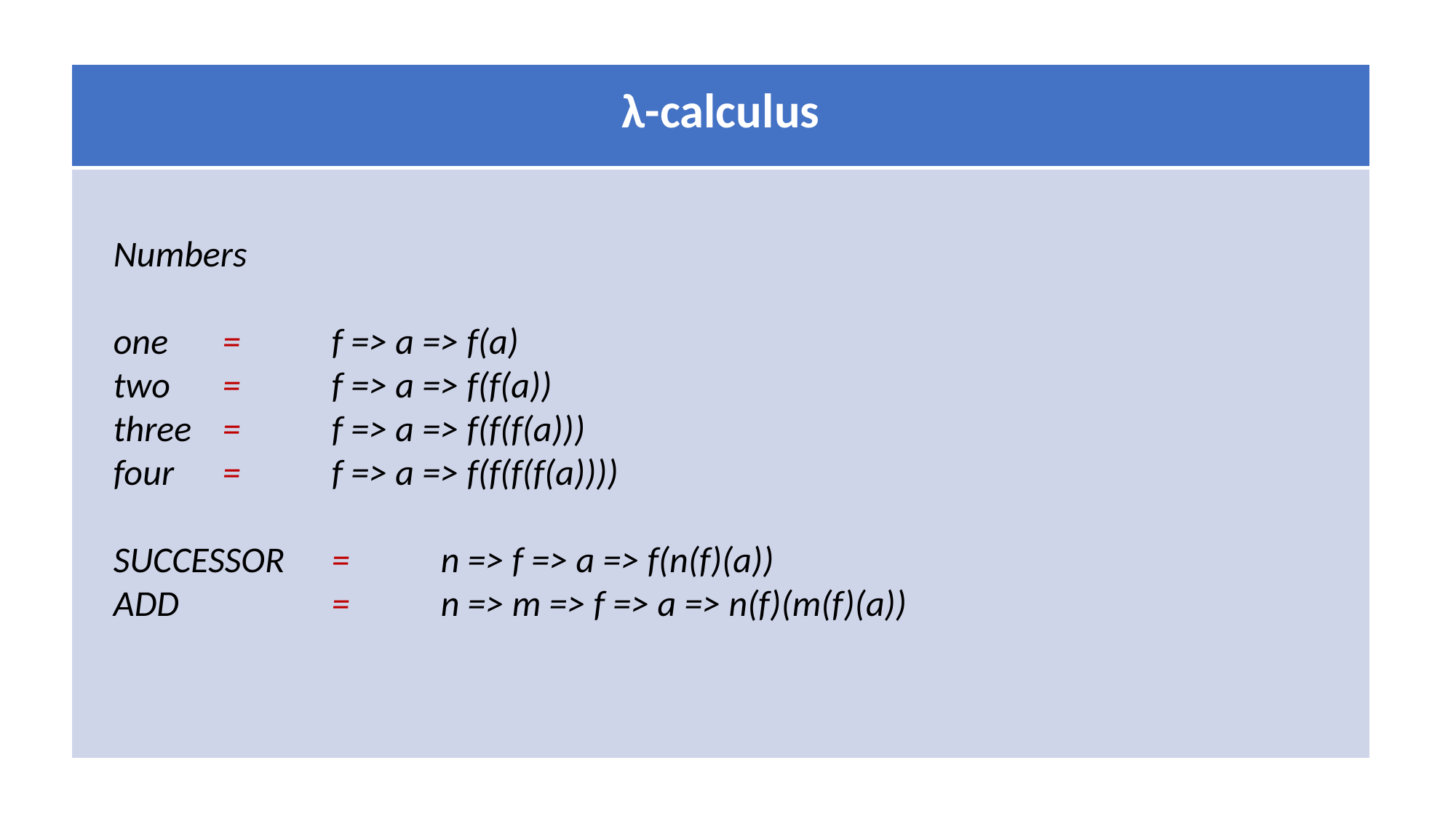

| λ-calculus |
| --- |
|  |
Numbers

one	=	f => a => f(a)
two	=	f => a => f(f(a))
three	=	f => a => f(f(f(a)))
four	=	f => a => f(f(f(f(a))))

SUCCESSOR	=	n => f => a => f(n(f)(a))
ADD		= 	n => m => f => a => n(f)(m(f)(a))